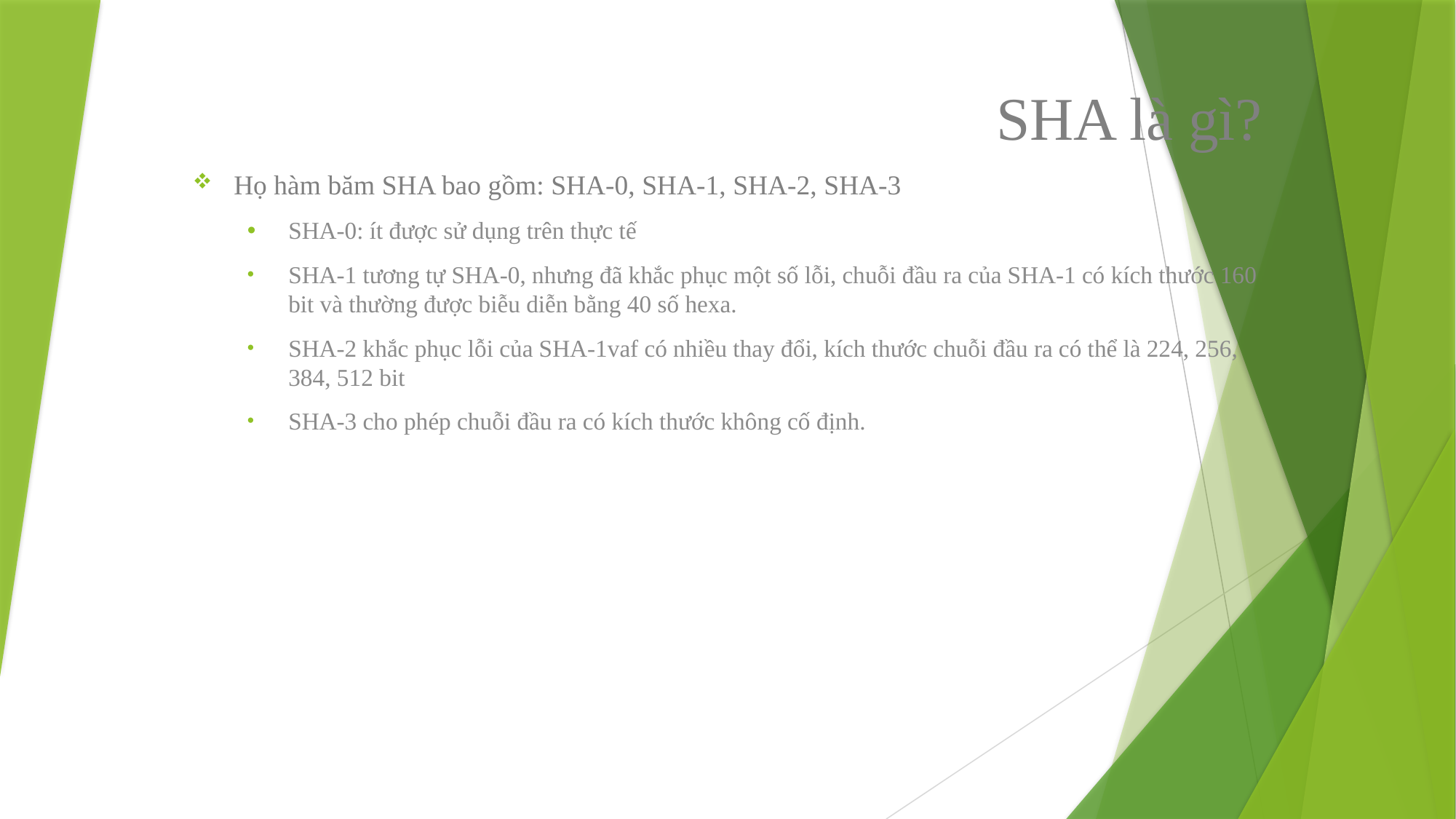

SHA là gì?
Họ hàm băm SHA bao gồm: SHA-0, SHA-1, SHA-2, SHA-3
SHA-0: ít được sử dụng trên thực tế
SHA-1 tương tự SHA-0, nhưng đã khắc phục một số lỗi, chuỗi đầu ra của SHA-1 có kích thước 160 bit và thường được biễu diễn bằng 40 số hexa.
SHA-2 khắc phục lỗi của SHA-1vaf có nhiều thay đổi, kích thước chuỗi đầu ra có thể là 224, 256, 384, 512 bit
SHA-3 cho phép chuỗi đầu ra có kích thước không cố định.